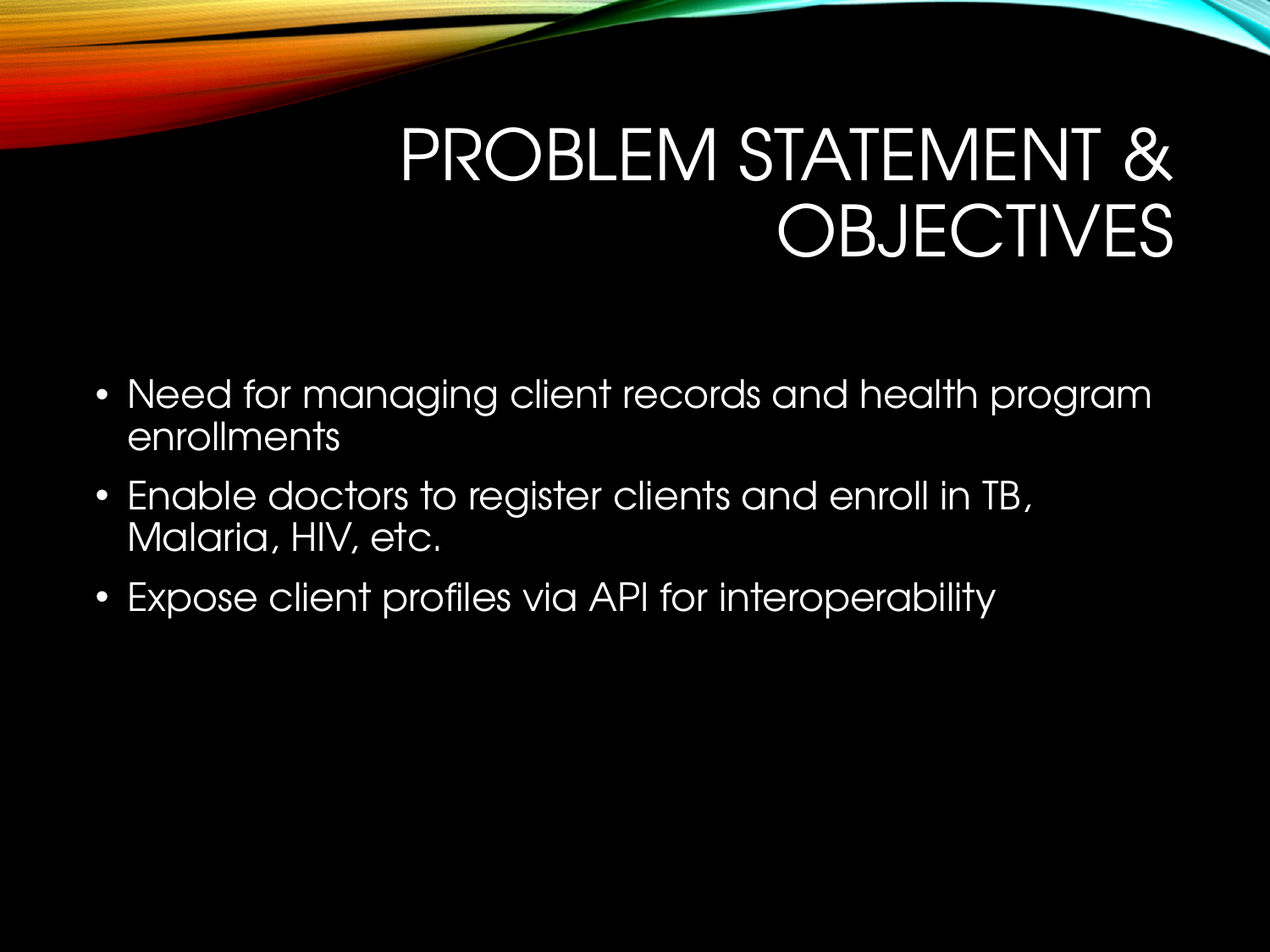

# Problem Statement & Objectives

Need for managing client records and health program enrollments
Enable doctors to register clients and enroll in TB, Malaria, HIV, etc.
Expose client profiles via API for interoperability